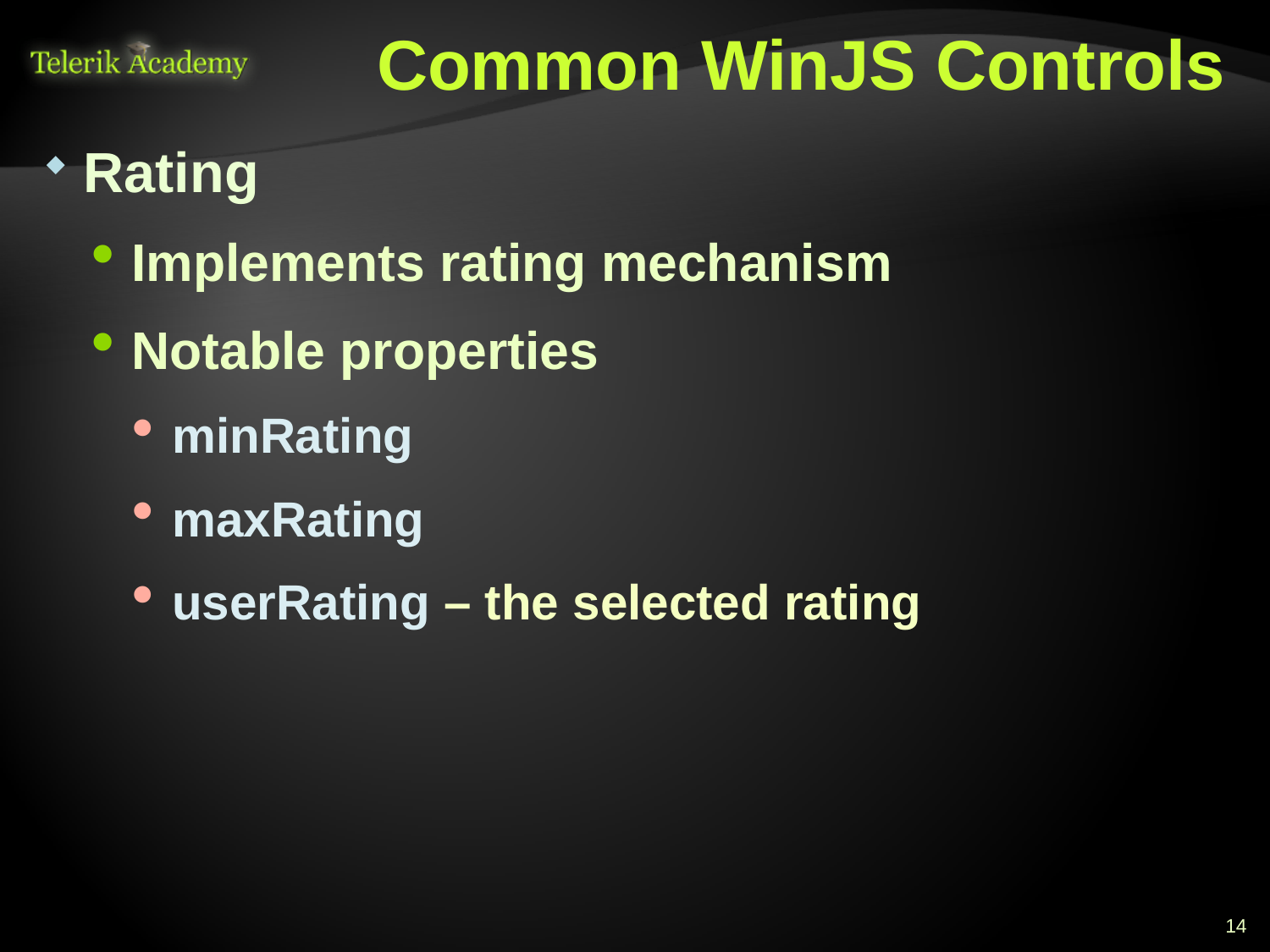

# Common WinJS Controls
Rating
Implements rating mechanism
Notable properties
minRating
maxRating
userRating – the selected rating
14